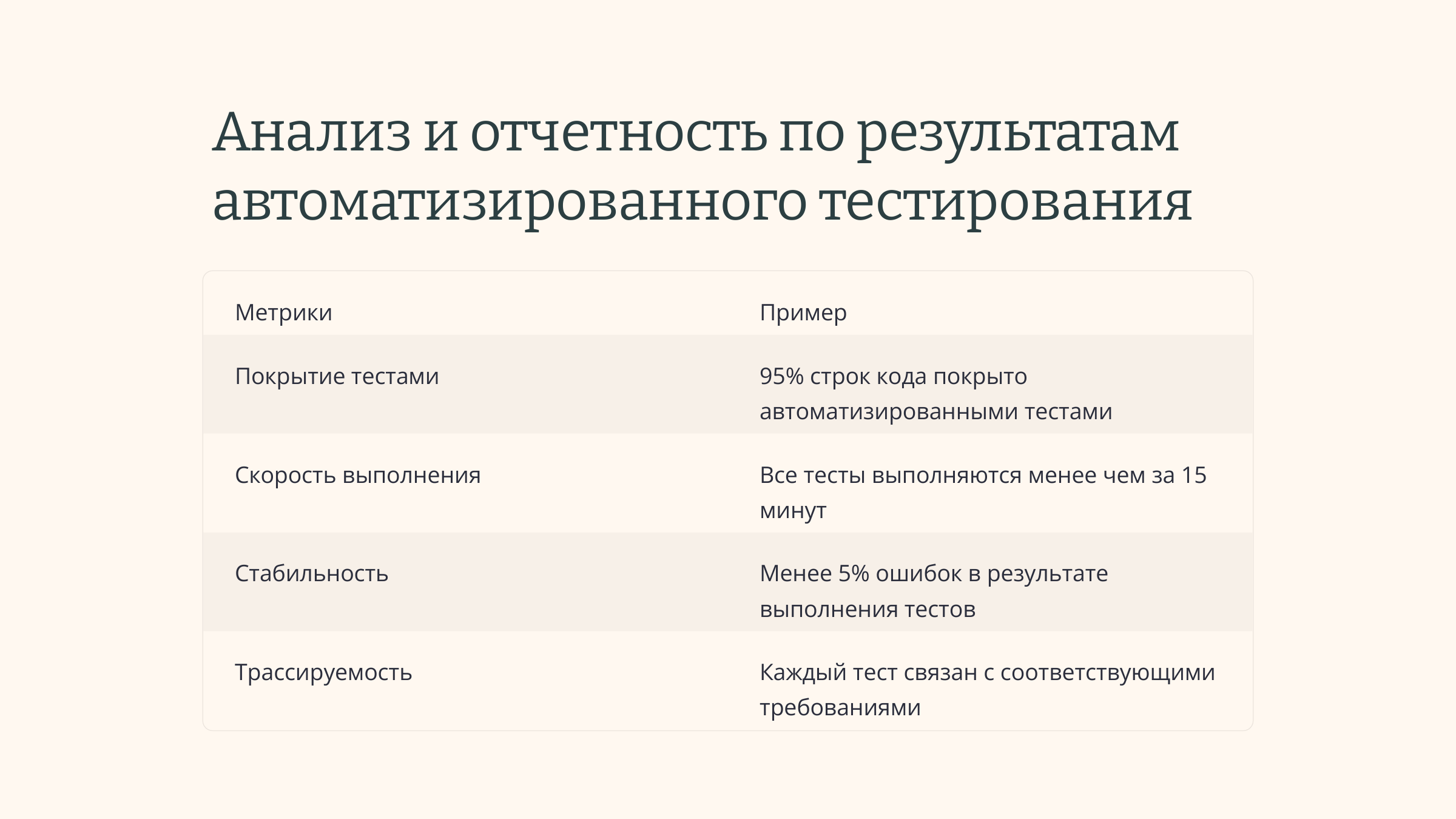

Анализ и отчетность по результатам автоматизированного тестирования

Метрики
Пример

Покрытие тестами
95% строк кода покрыто автоматизированными тестами

Скорость выполнения
Все тесты выполняются менее чем за 15 минут

Стабильность
Менее 5% ошибок в результате выполнения тестов

Трассируемость
Каждый тест связан с соответствующими требованиями